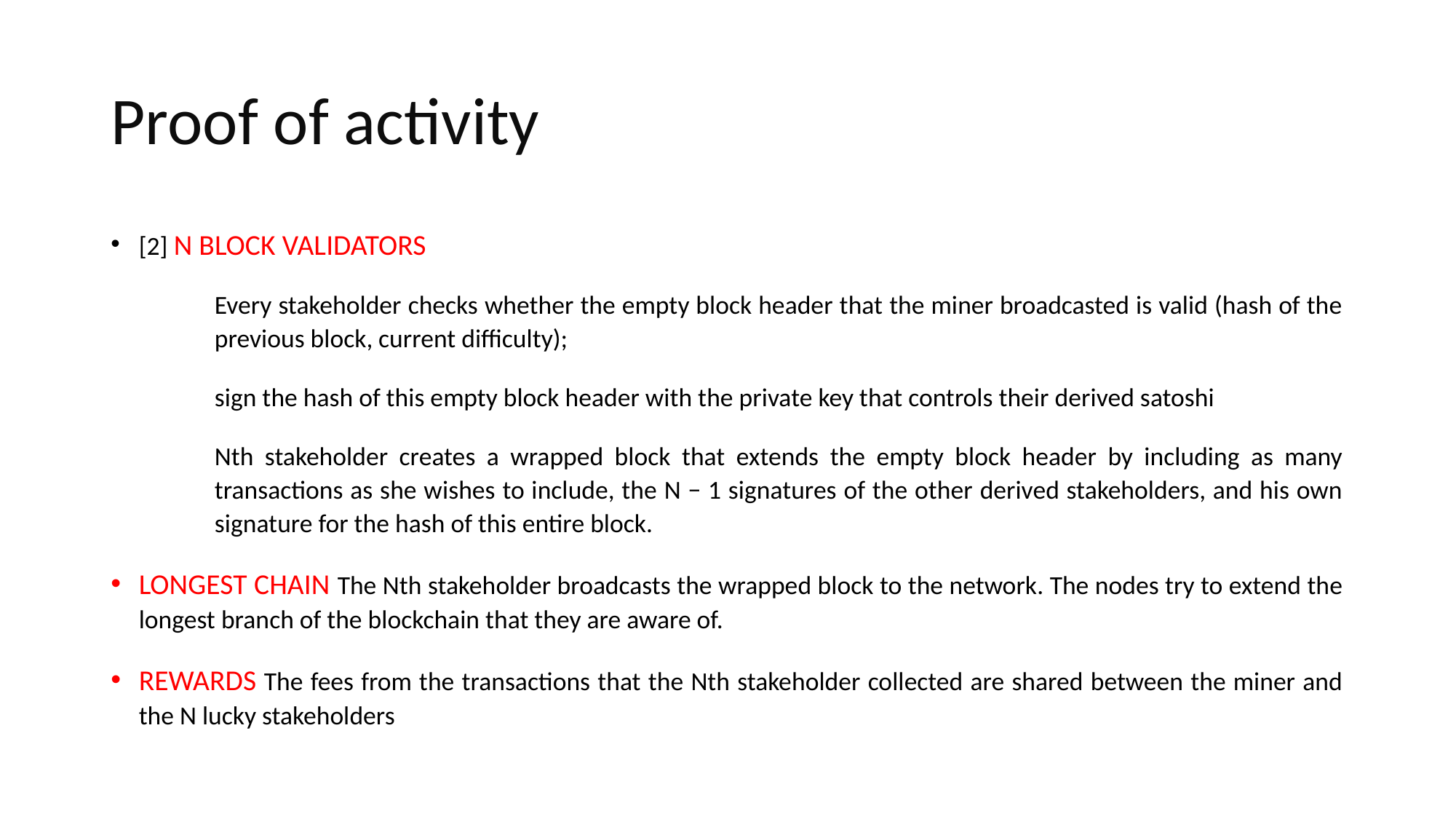

# Proof of activity
[2] N BLOCK VALIDATORS
	Every stakeholder checks whether the empty block header that the miner broadcasted is valid (hash of the 	previous block, current difficulty);
	sign the hash of this empty block header with the private key that controls their derived satoshi
	Nth stakeholder creates a wrapped block that extends the empty block header by including as many 	transactions as she wishes to include, the N − 1 signatures of the other derived stakeholders, and his own 	signature for the hash of this entire block.
LONGEST CHAIN The Nth stakeholder broadcasts the wrapped block to the network. The nodes try to extend the longest branch of the blockchain that they are aware of.
REWARDS The fees from the transactions that the Nth stakeholder collected are shared between the miner and the N lucky stakeholders